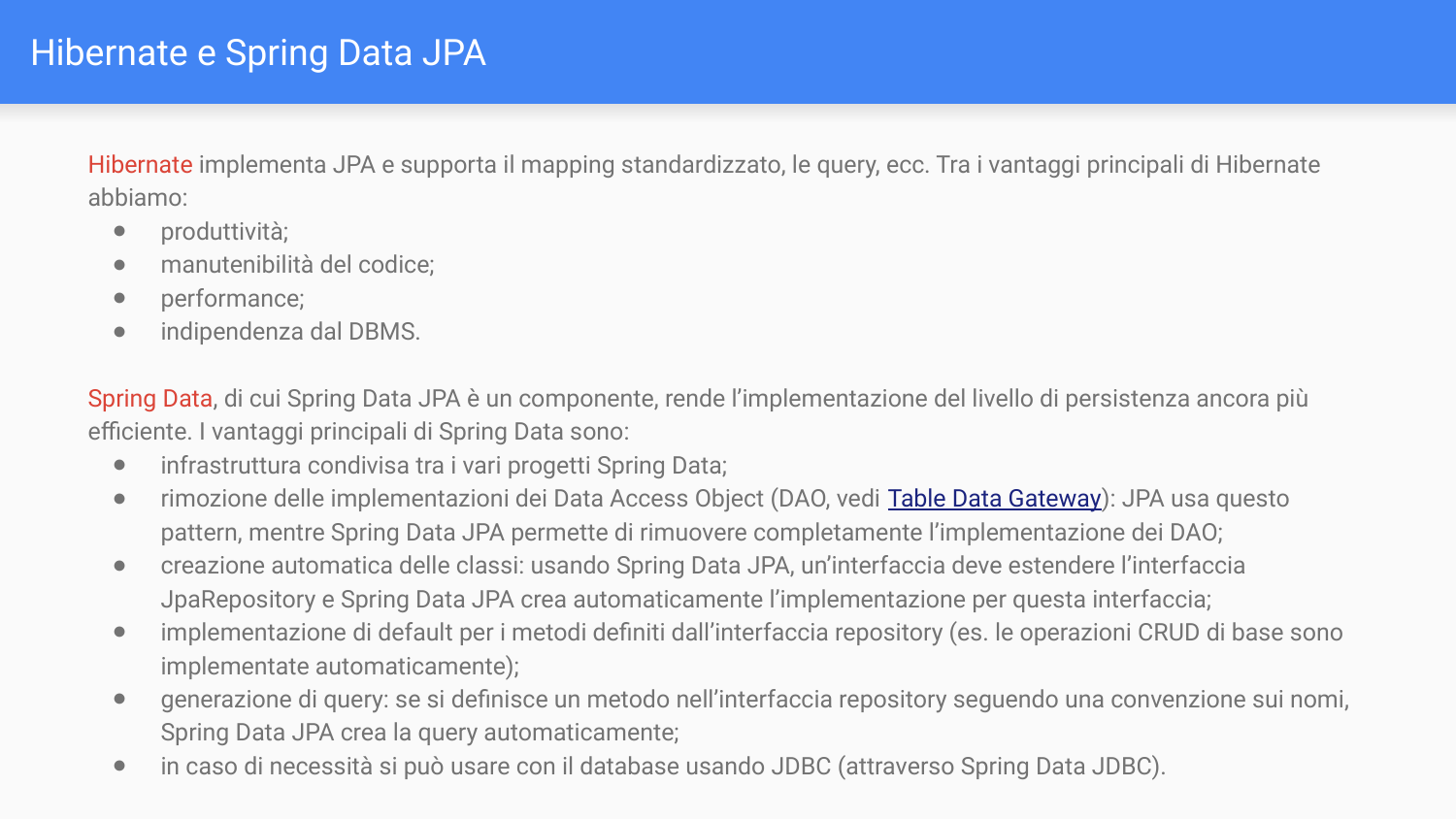

# Hibernate e Spring Data JPA
Hibernate implementa JPA e supporta il mapping standardizzato, le query, ecc. Tra i vantaggi principali di Hibernate abbiamo:
produttività;
manutenibilità del codice;
performance;
indipendenza dal DBMS.

Spring Data, di cui Spring Data JPA è un componente, rende l’implementazione del livello di persistenza ancora più efficiente. I vantaggi principali di Spring Data sono:
infrastruttura condivisa tra i vari progetti Spring Data;
rimozione delle implementazioni dei Data Access Object (DAO, vedi Table Data Gateway): JPA usa questo pattern, mentre Spring Data JPA permette di rimuovere completamente l’implementazione dei DAO;
creazione automatica delle classi: usando Spring Data JPA, un’interfaccia deve estendere l’interfaccia JpaRepository e Spring Data JPA crea automaticamente l’implementazione per questa interfaccia;
implementazione di default per i metodi definiti dall’interfaccia repository (es. le operazioni CRUD di base sono implementate automaticamente);
generazione di query: se si definisce un metodo nell’interfaccia repository seguendo una convenzione sui nomi, Spring Data JPA crea la query automaticamente;
in caso di necessità si può usare con il database usando JDBC (attraverso Spring Data JDBC).